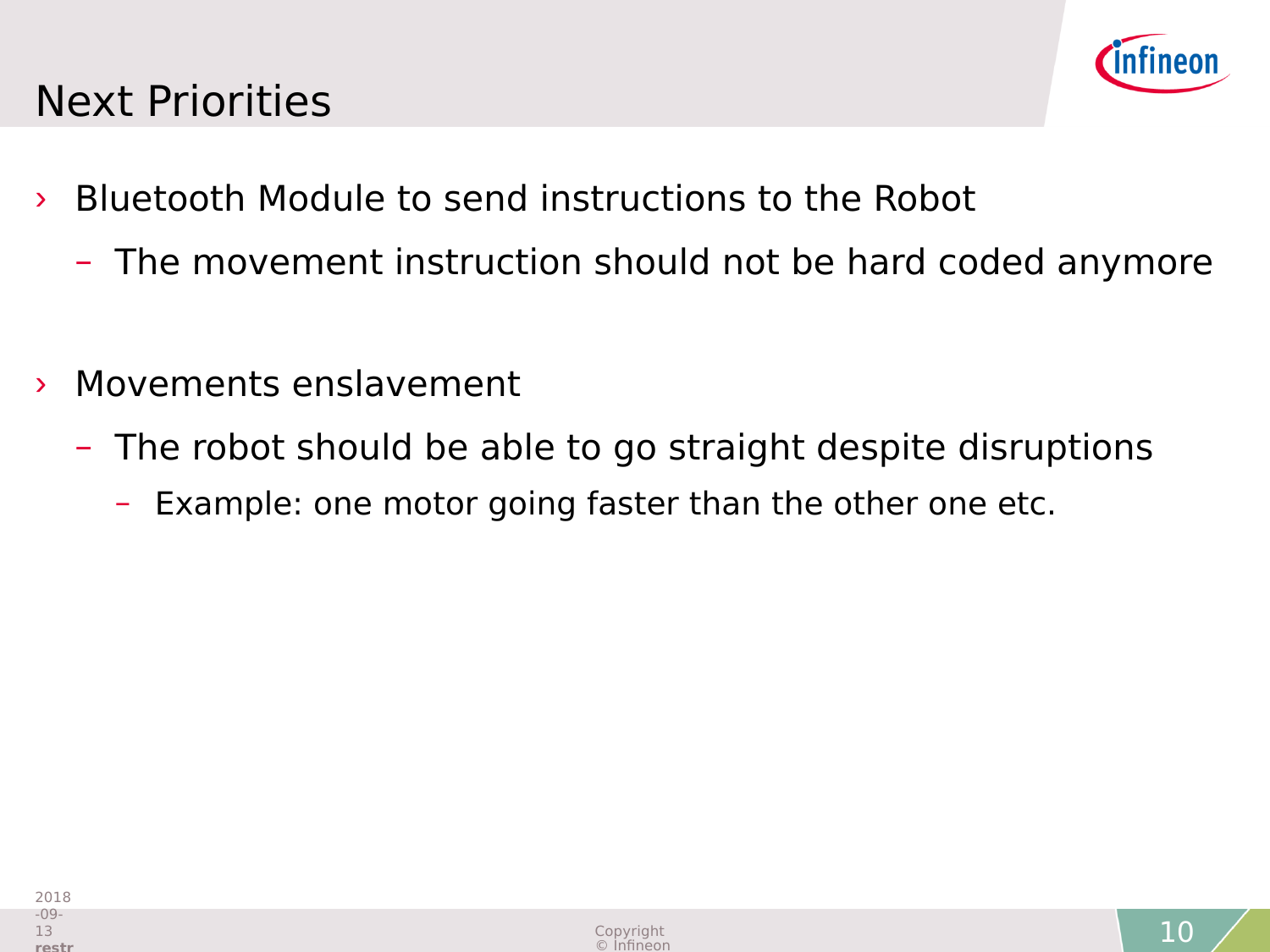

# Next Priorities
Bluetooth Module to send instructions to the Robot
The movement instruction should not be hard coded anymore

Movements enslavement
The robot should be able to go straight despite disruptions
Example: one motor going faster than the other one etc.
2018-09-13   restricted
Copyright © Infineon Technologies AG 2018. All rights reserved.
10